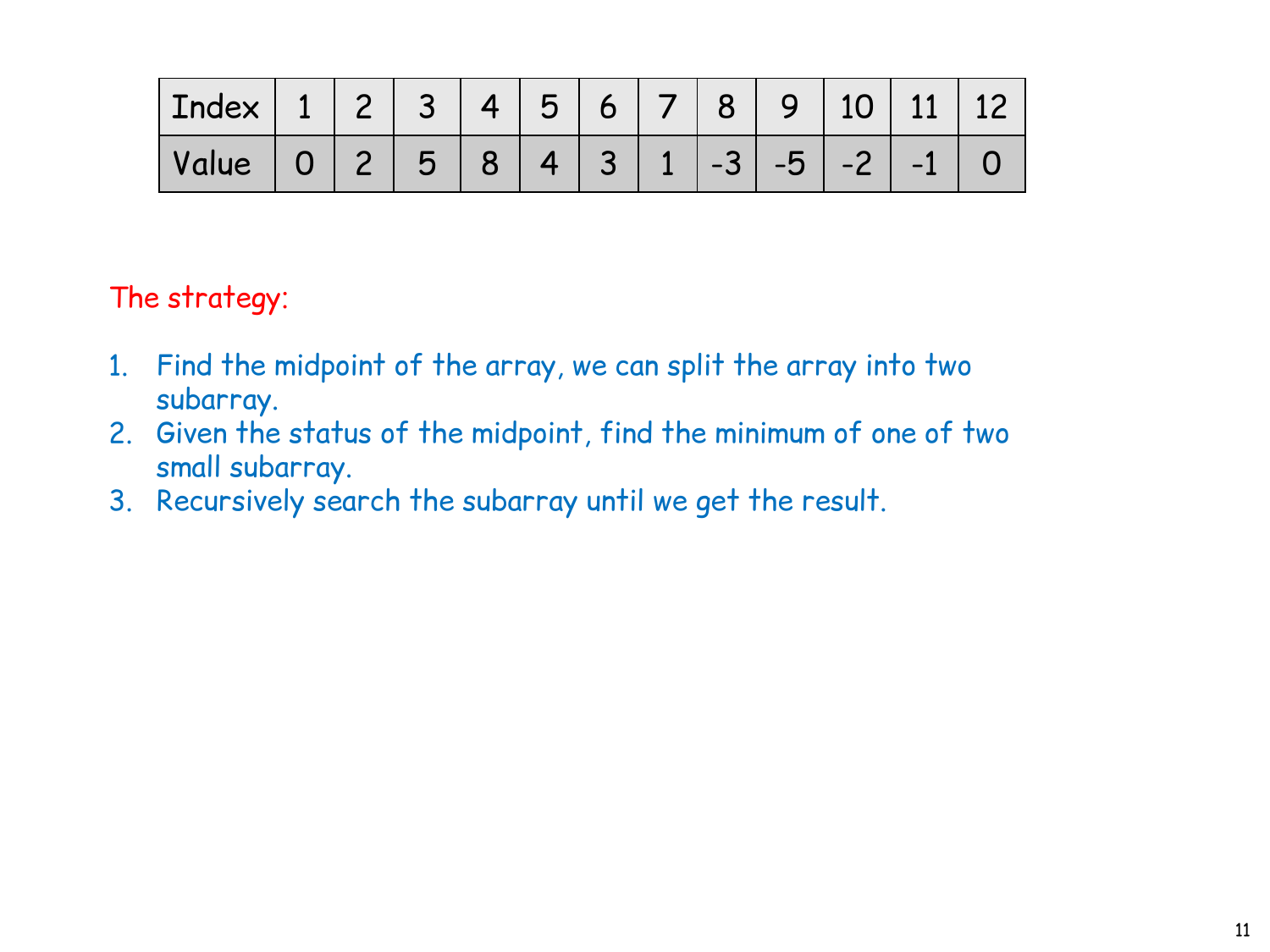

| Index | 1 | 2 | 3 | 4 | 5 | 6 | 7 | 8 | 9 | 10 | 11 | 12 |
| --- | --- | --- | --- | --- | --- | --- | --- | --- | --- | --- | --- | --- |
| Value | 0 | 2 | 5 | 8 | 4 | 3 | 1 | -3 | -5 | -2 | -1 | 0 |
The strategy:

Find the midpoint of the array, we can split the array into two subarray.
Given the status of the midpoint, find the minimum of one of two small subarray.
Recursively search the subarray until we get the result.
11